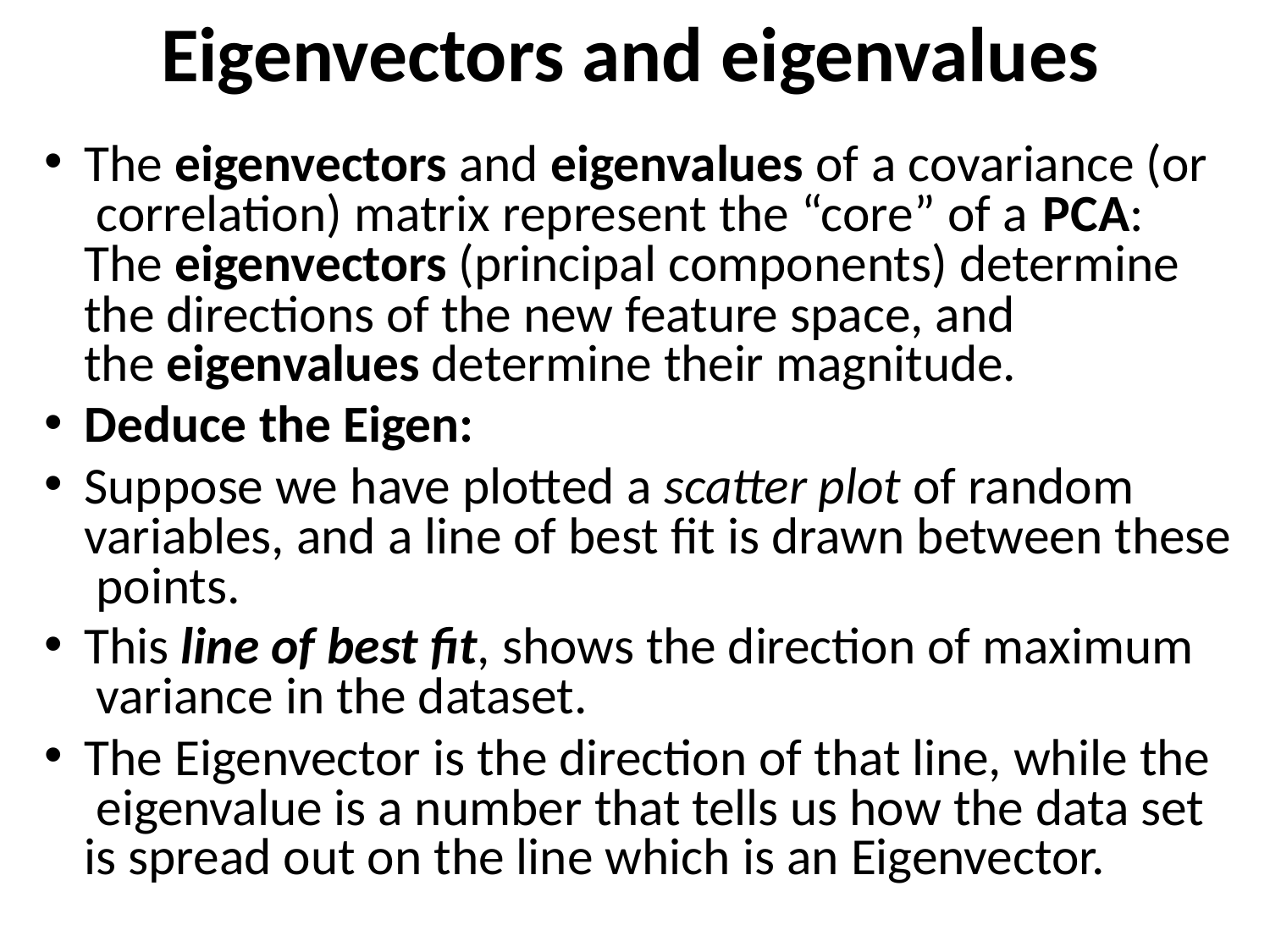

# Eigenvectors and eigenvalues
The eigenvectors and eigenvalues of a covariance (or  correlation) matrix represent the “core” of a PCA:  The eigenvectors (principal components) determine  the directions of the new feature space, and
the eigenvalues determine their magnitude.
Deduce the Eigen:
Suppose we have plotted a scatter plot of random  variables, and a line of best fit is drawn between these  points.
This line of best fit, shows the direction of maximum  variance in the dataset.
The Eigenvector is the direction of that line, while the  eigenvalue is a number that tells us how the data set  is spread out on the line which is an Eigenvector.